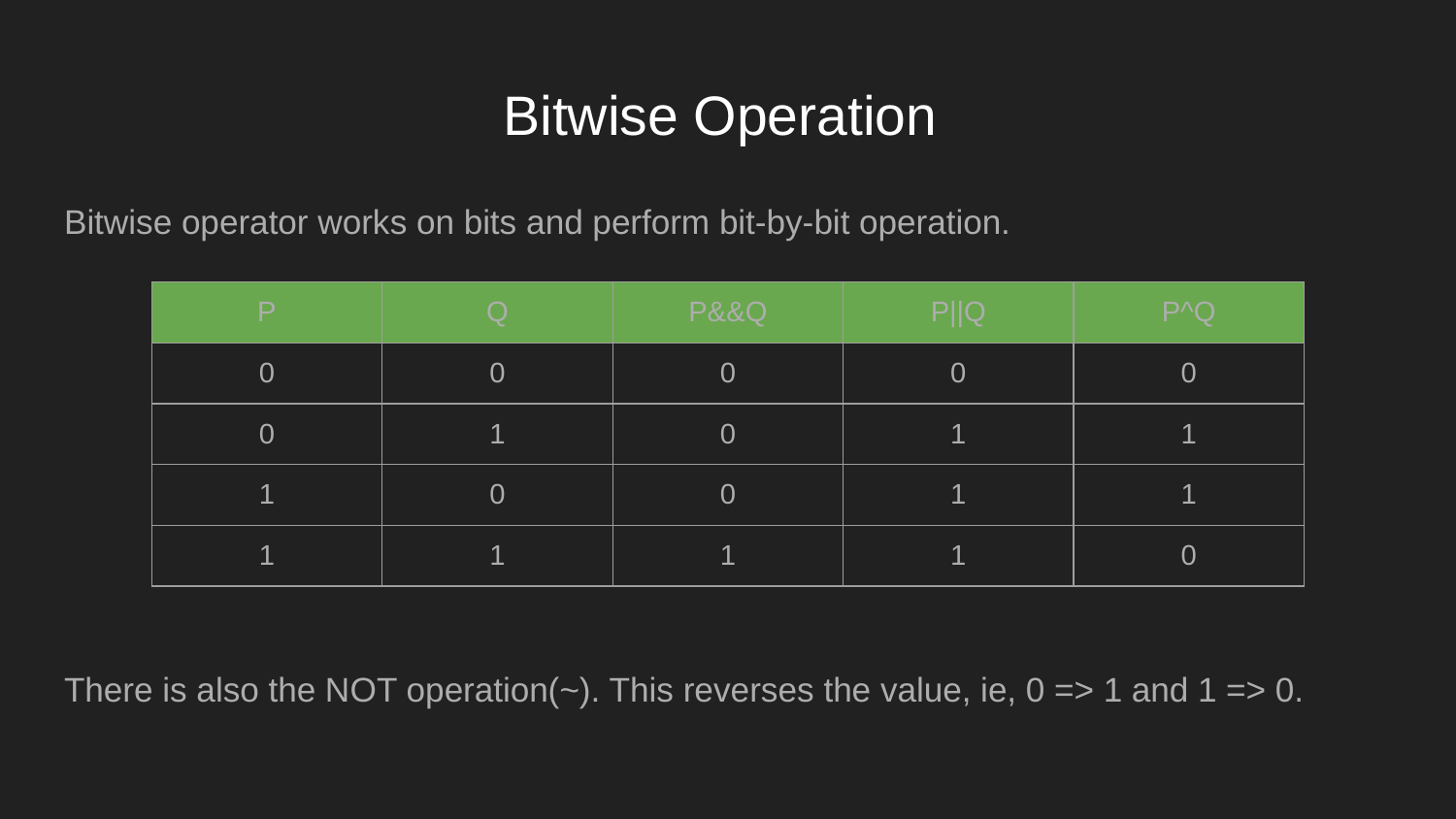

# Bitwise Operation
Bitwise operator works on bits and perform bit-by-bit operation.

There is also the NOT operation(~). This reverses the value, ie, 0 => 1 and 1 => 0.
| P | Q | P&&Q | P||Q | P^Q |
| --- | --- | --- | --- | --- |
| 0 | 0 | 0 | 0 | 0 |
| 0 | 1 | 0 | 1 | 1 |
| 1 | 0 | 0 | 1 | 1 |
| 1 | 1 | 1 | 1 | 0 |